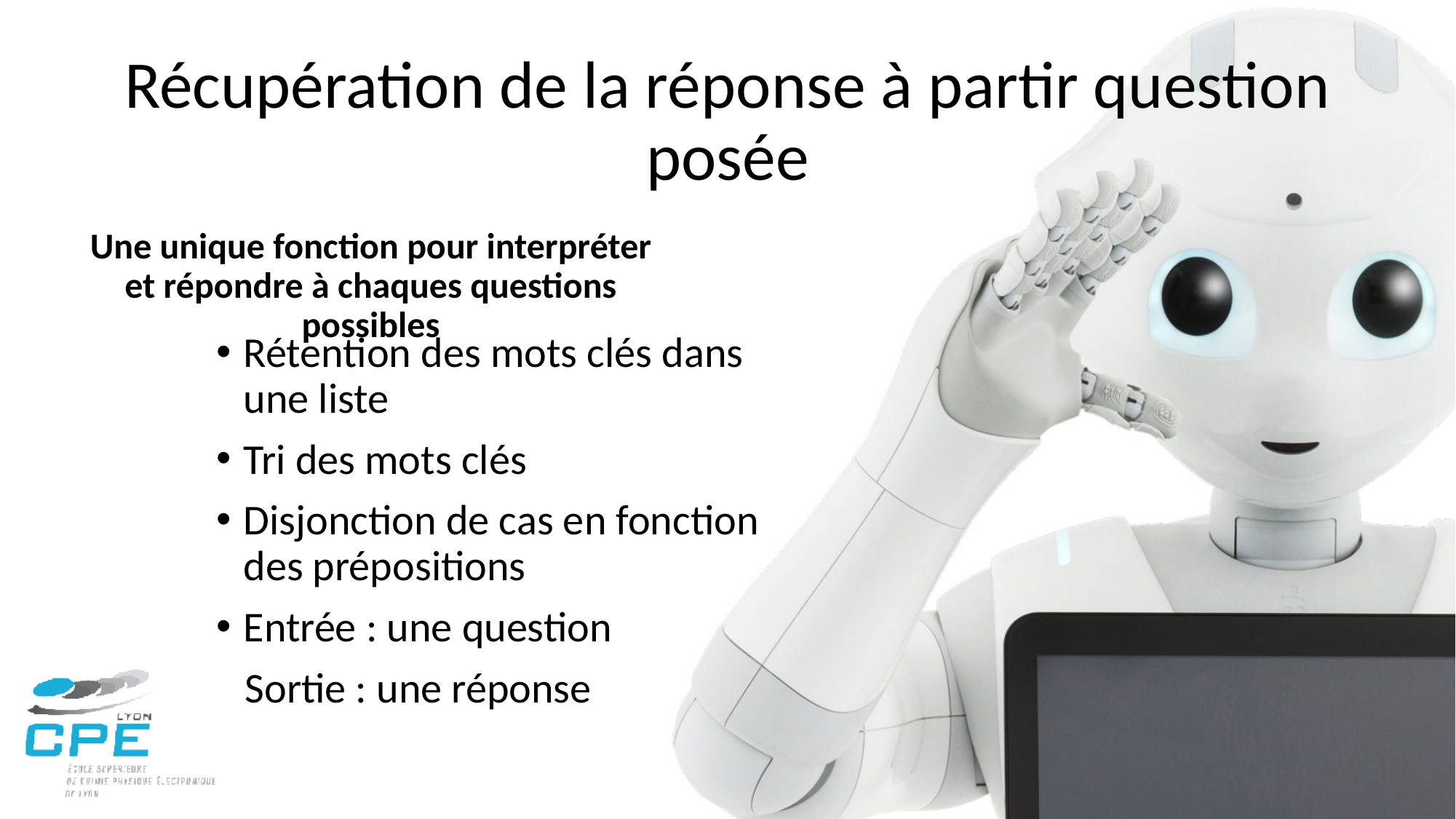

# Récupération de la réponse à partir question posée

Une unique fonction pour interpréter et répondre à chaques questions possibles

Rétention des mots clés dans une liste
Tri des mots clés
Disjonction de cas en fonction des prépositions
Entrée : une question
   Sortie : une réponse